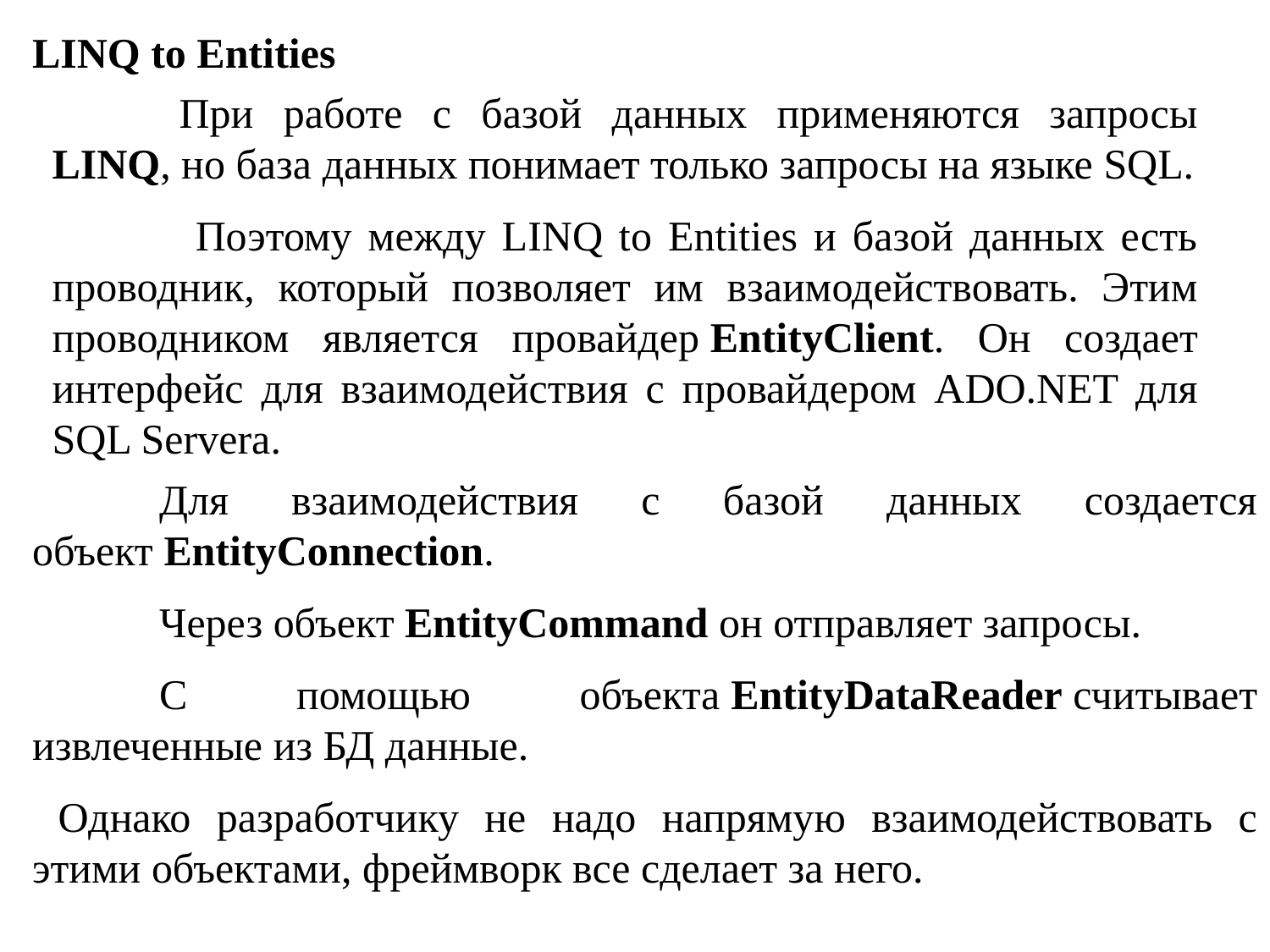

LINQ to Entities
	При работе с базой данных применяются запросы LINQ, но база данных понимает только запросы на языке SQL.
	 Поэтому между LINQ to Entities и базой данных есть проводник, который позволяет им взаимодействовать. Этим проводником является провайдер EntityClient. Он создает интерфейс для взаимодействия с провайдером ADO.NET для SQL Serverа.
	Для взаимодействия с базой данных создается объект EntityConnection.
	Через объект EntityCommand он отправляет запросы.
	С помощью объекта EntityDataReader считывает извлеченные из БД данные.
 Однако разработчику не надо напрямую взаимодействовать с этими объектами, фреймворк все сделает за него.